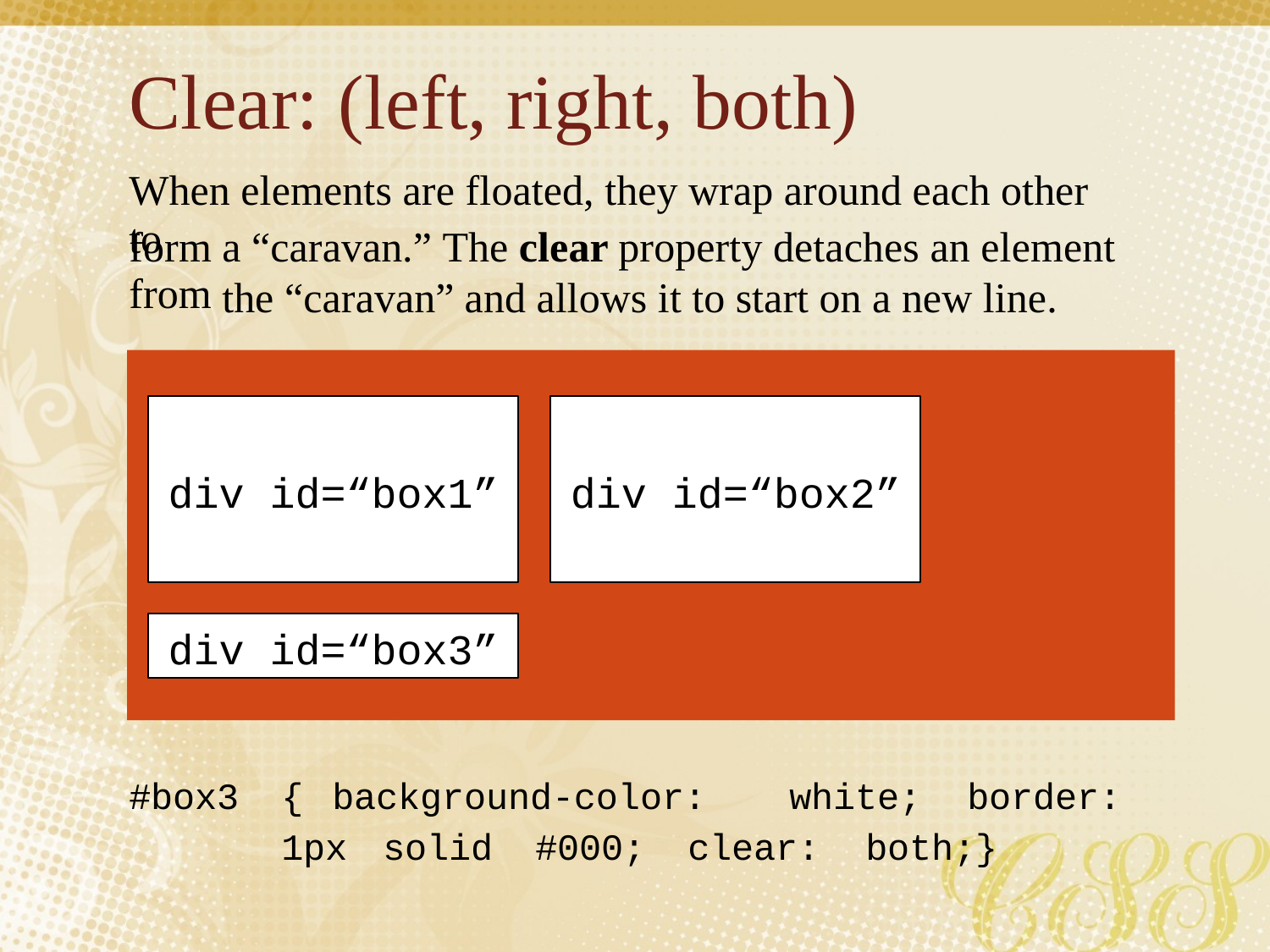

Clear: (left, right, both)
When elements are floated, they wrap around each other to
form
from
a “caravan.” The clear property detaches an element
the
“caravan”
and
allows
it
to
start
on
a
new
line.

div id=“box1”  div id=“box2”
div id=“box3”

#box3
{
background-color:
white;
border:
1px
solid
#000;
clear:
both;}